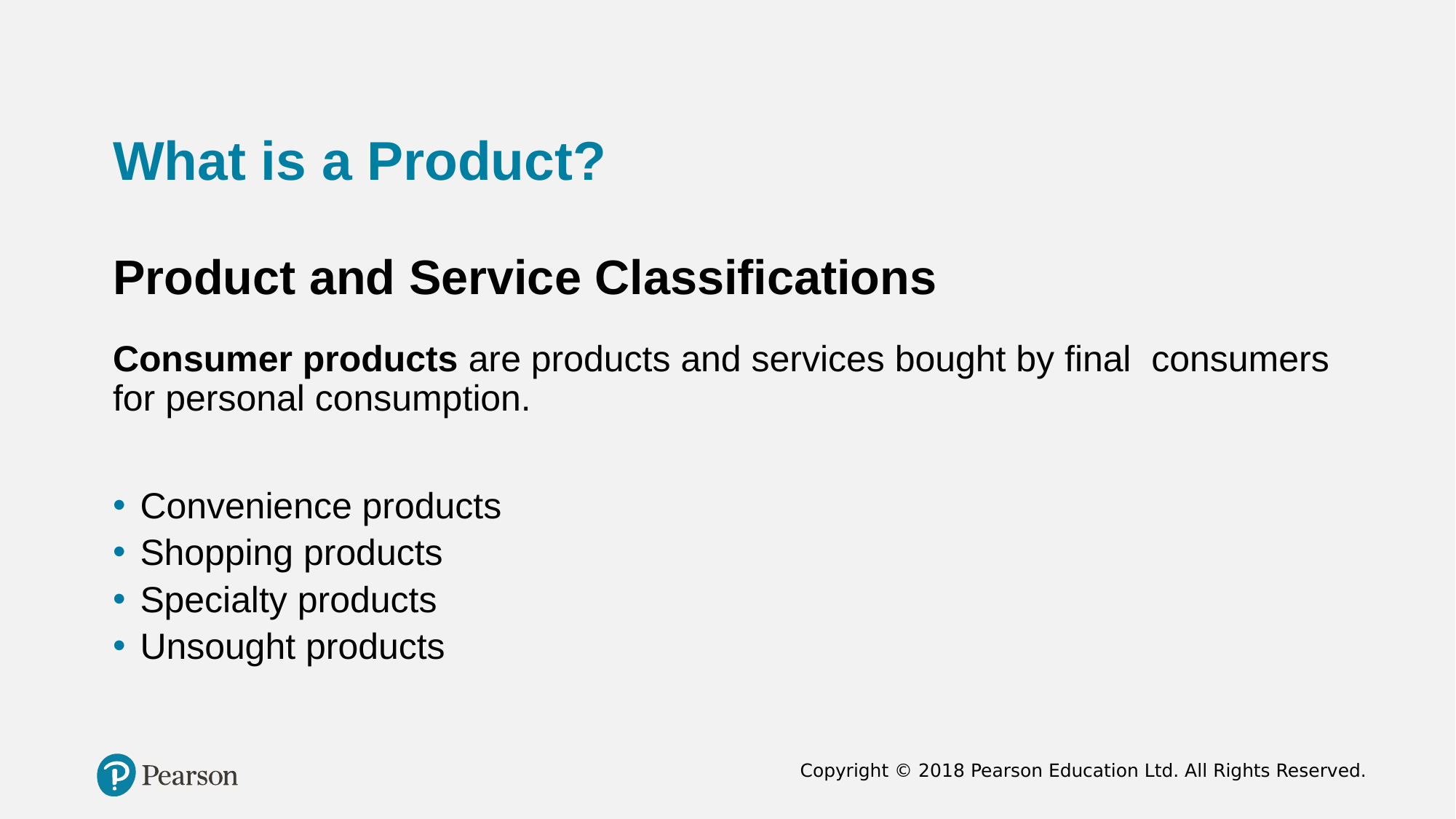

# What is a Product?
Product and Service Classifications

Consumer products are products and services bought by final  consumers for personal consumption.

Convenience products
Shopping products
Specialty products
Unsought products